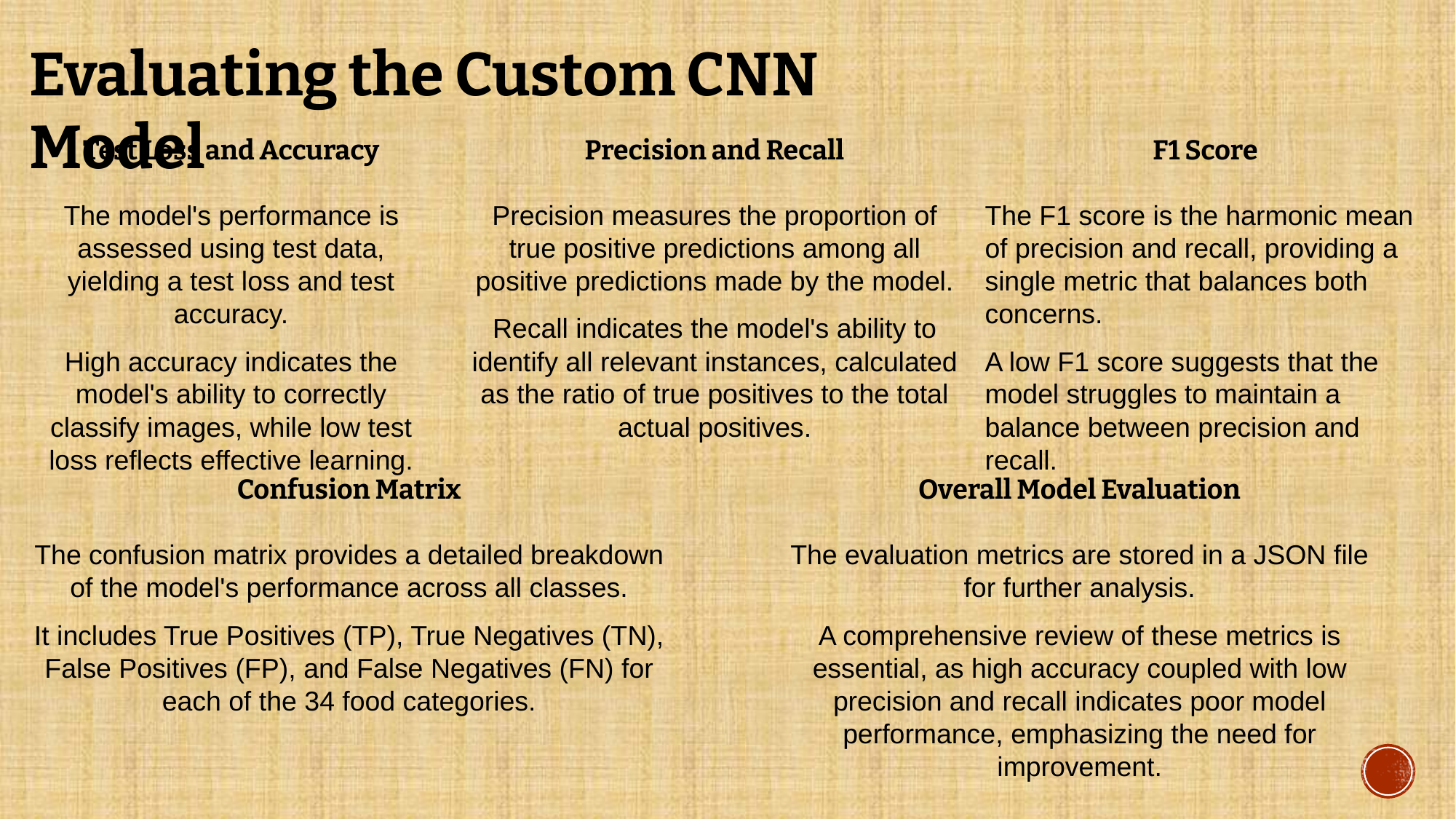

Evaluating the Custom CNN Model
Test Loss and Accuracy

The model's performance is assessed using test data, yielding a test loss and test accuracy.
High accuracy indicates the model's ability to correctly classify images, while low test loss reflects effective learning.

Precision and Recall

Precision measures the proportion of true positive predictions among all positive predictions made by the model.
Recall indicates the model's ability to identify all relevant instances, calculated as the ratio of true positives to the total actual positives.

F1 Score

The F1 score is the harmonic mean of precision and recall, providing a single metric that balances both concerns.
A low F1 score suggests that the model struggles to maintain a balance between precision and recall.

Confusion Matrix

The confusion matrix provides a detailed breakdown of the model's performance across all classes.
It includes True Positives (TP), True Negatives (TN), False Positives (FP), and False Negatives (FN) for each of the 34 food categories.

Overall Model Evaluation

The evaluation metrics are stored in a JSON file for further analysis.
A comprehensive review of these metrics is essential, as high accuracy coupled with low precision and recall indicates poor model performance, emphasizing the need for improvement.